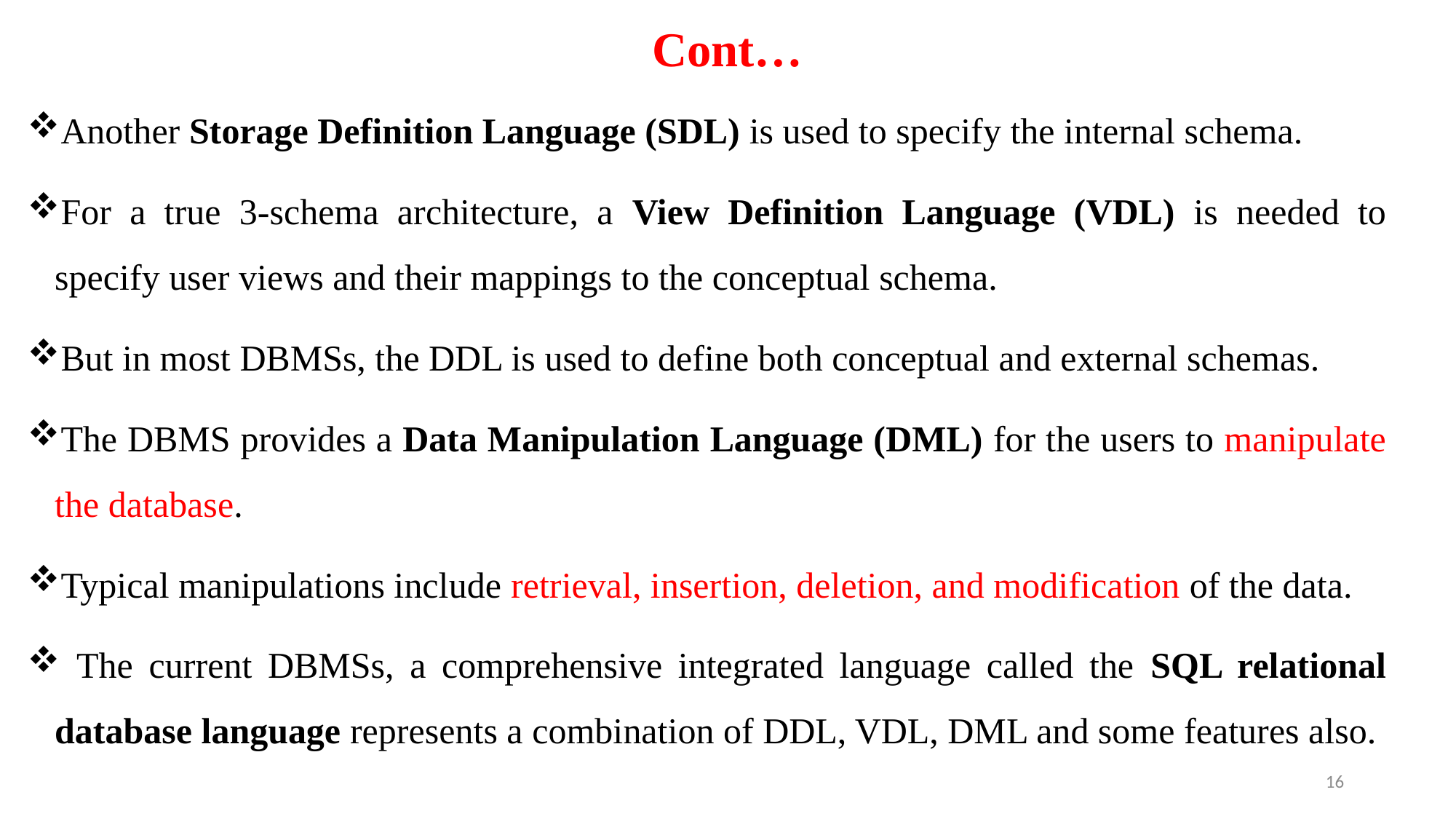

# Cont…
Another Storage Definition Language (SDL) is used to specify the internal schema.
For a true 3-schema architecture, a View Definition Language (VDL) is needed to specify user views and their mappings to the conceptual schema.
But in most DBMSs, the DDL is used to define both conceptual and external schemas.
The DBMS provides a Data Manipulation Language (DML) for the users to manipulate the database.
Typical manipulations include retrieval, insertion, deletion, and modification of the data.
 The current DBMSs, a comprehensive integrated language called the SQL relational database language represents a combination of DDL, VDL, DML and some features also.
16